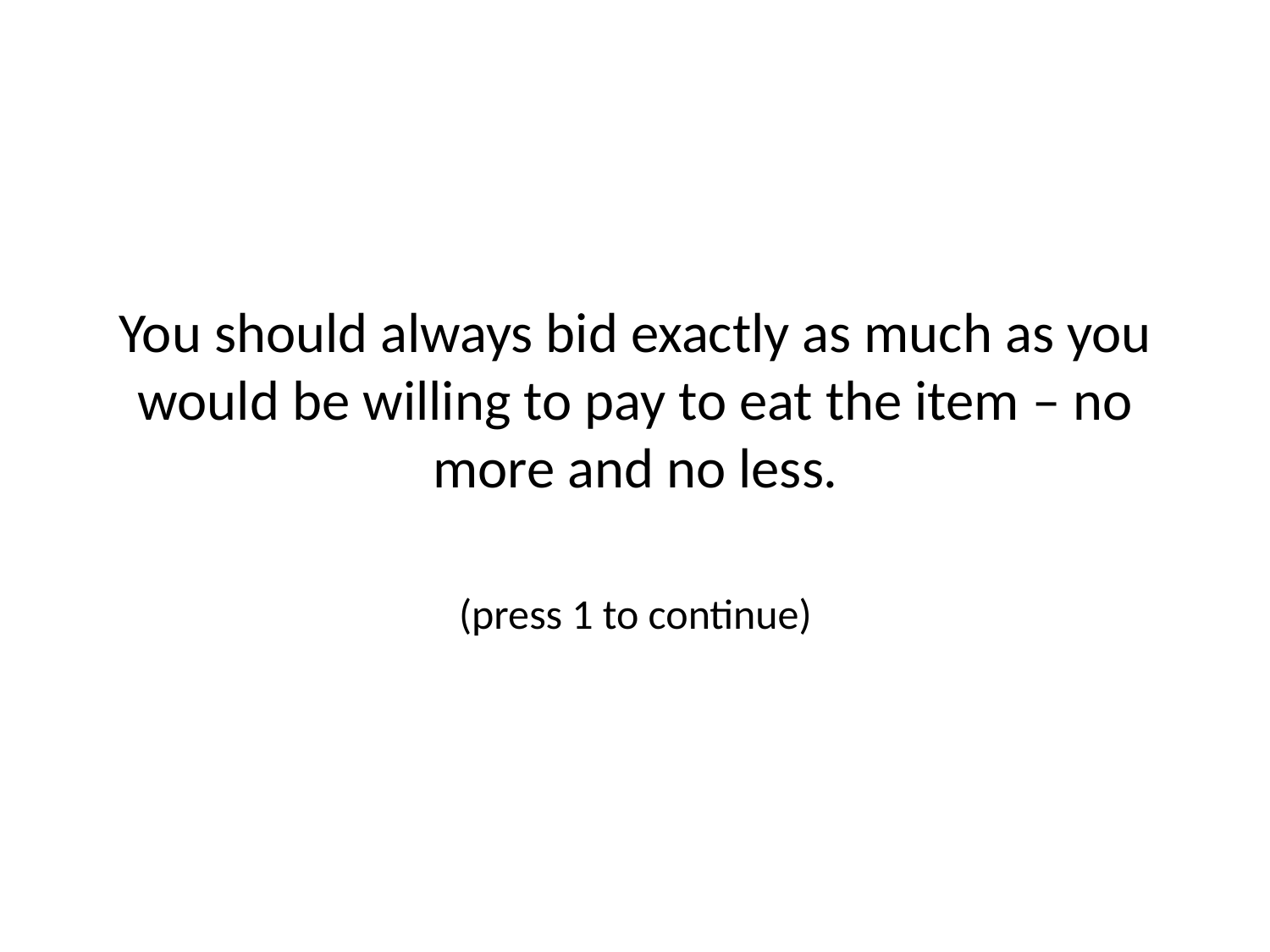

You should always bid exactly as much as you would be willing to pay to eat the item – no more and no less.

(press 1 to continue)